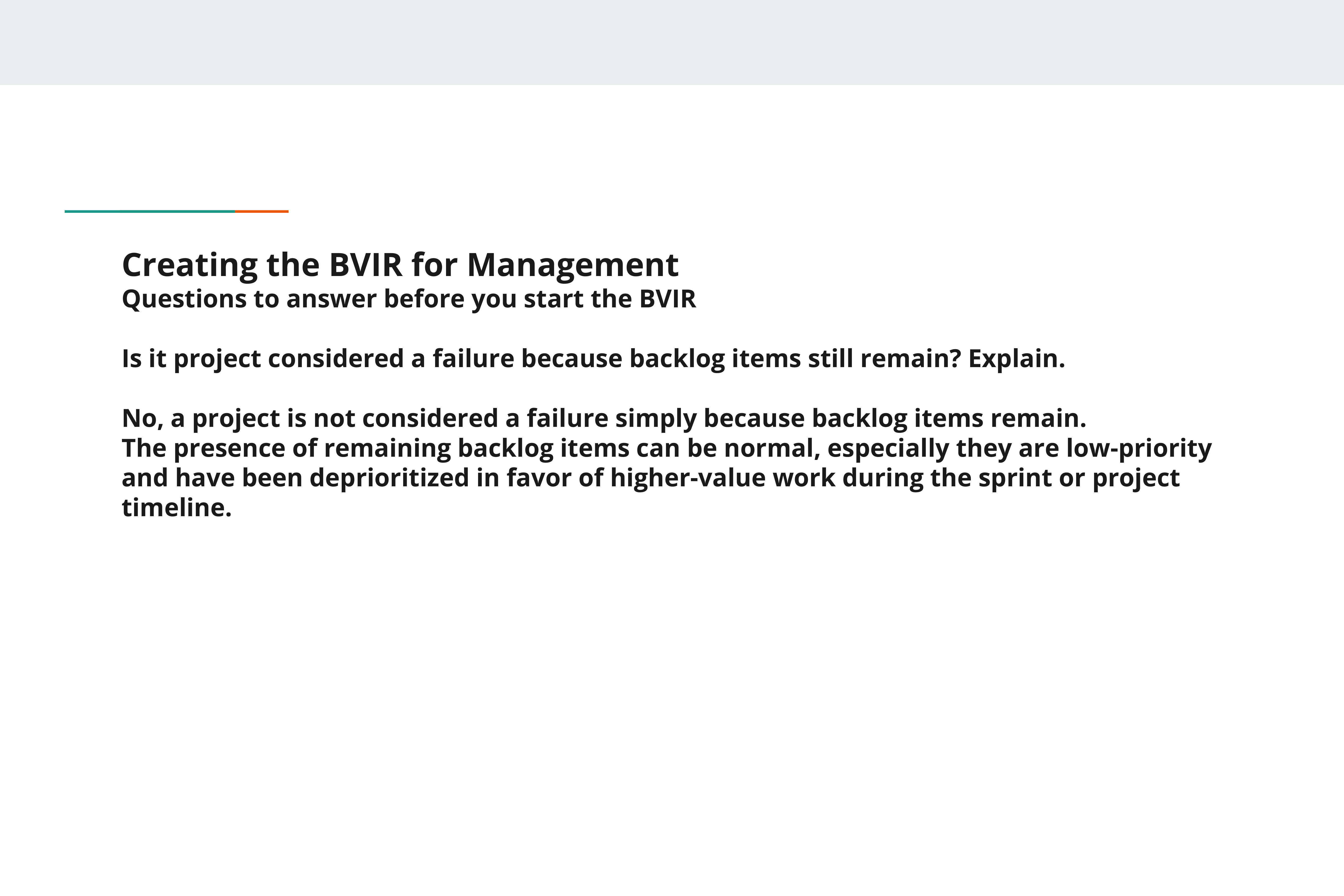

# Creating the BVIR for Management
Questions to answer before you start the BVIR

Is it project considered a failure because backlog items still remain? Explain.
No, a project is not considered a failure simply because backlog items remain.
The presence of remaining backlog items can be normal, especially they are low-priority and have been deprioritized in favor of higher-value work during the sprint or project timeline.